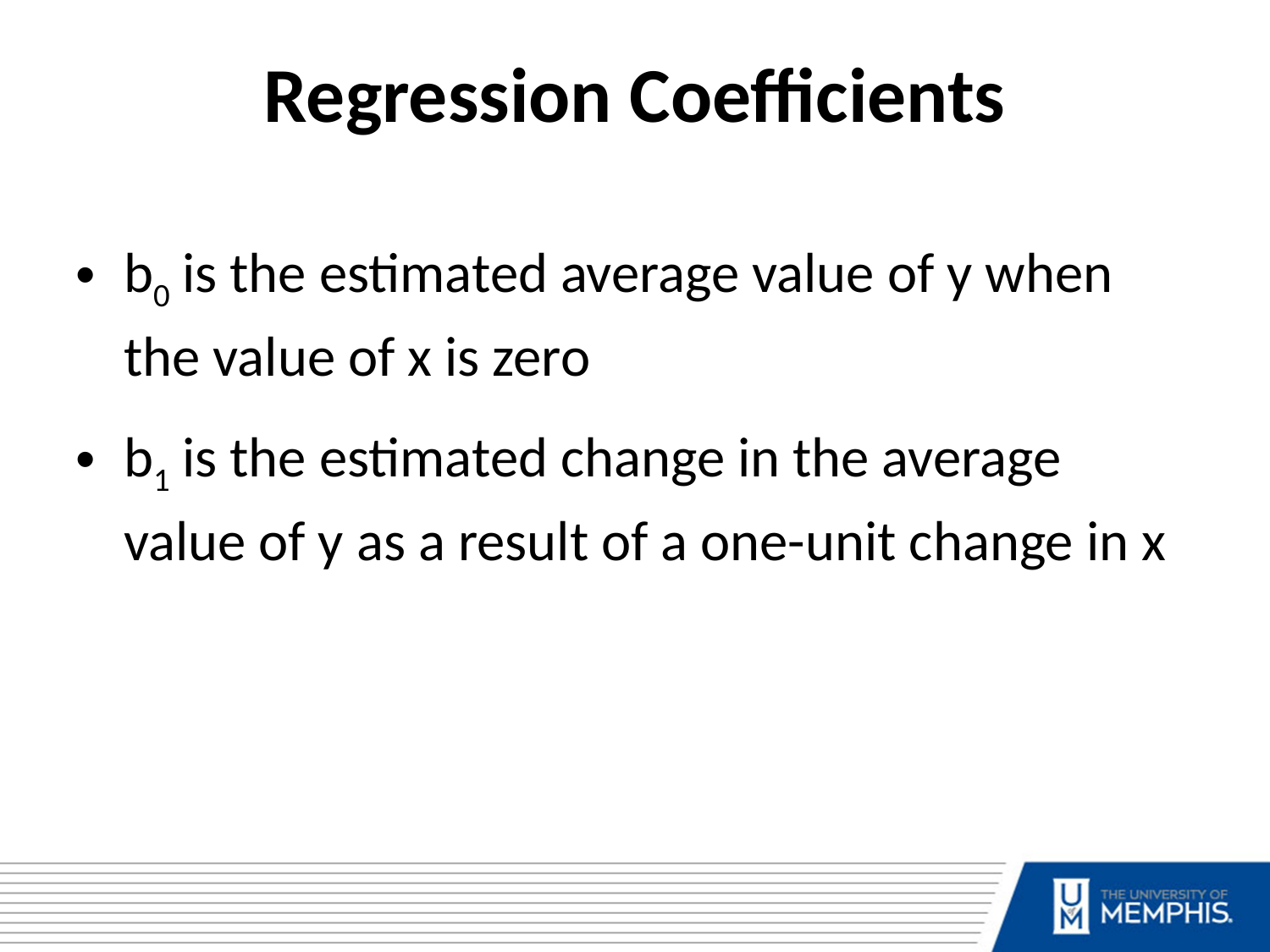

Regression Coefficients
b0 is the estimated average value of y when the value of x is zero
b1 is the estimated change in the average value of y as a result of a one-unit change in x